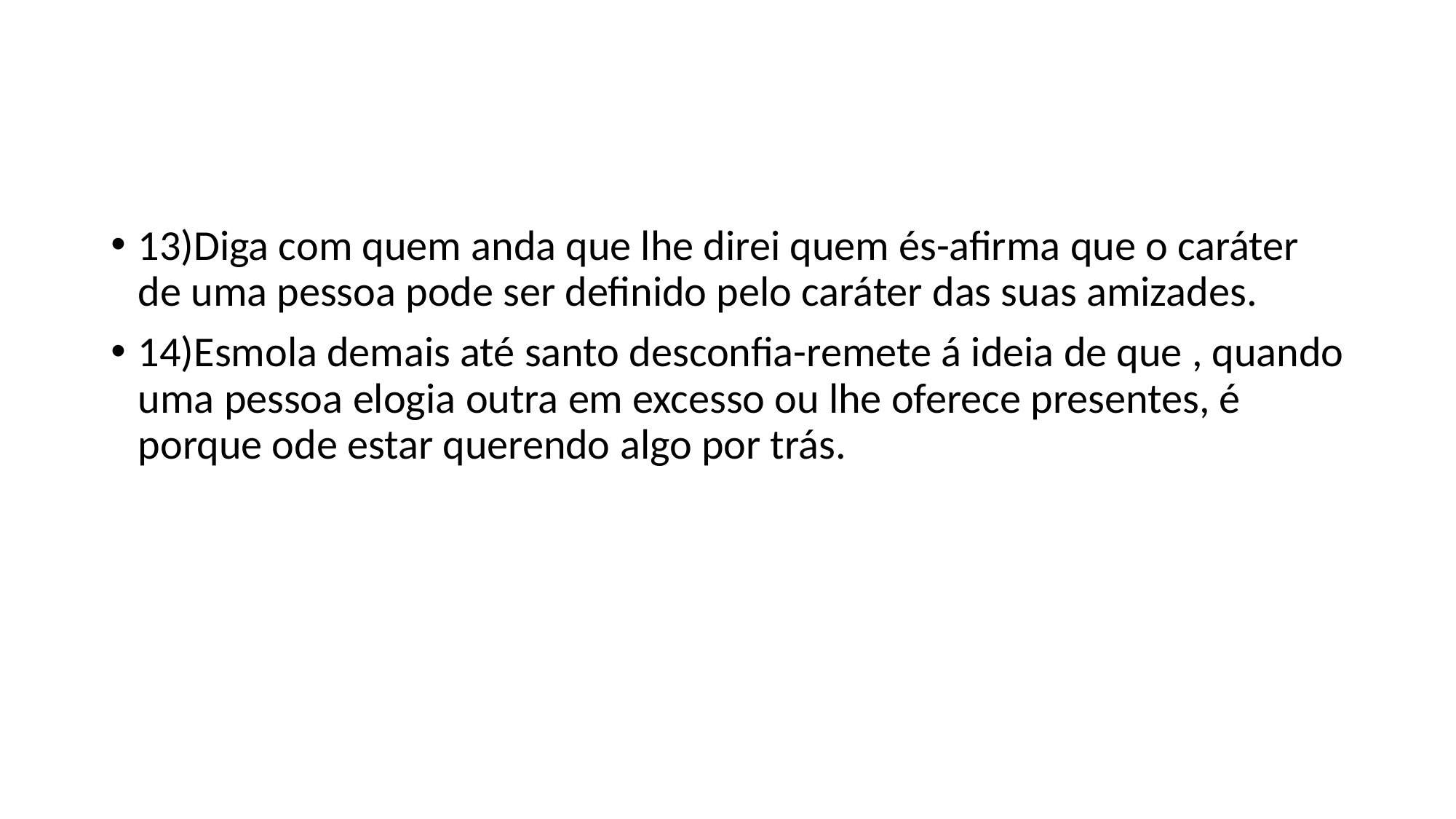

#
13)Diga com quem anda que lhe direi quem és-afirma que o caráter de uma pessoa pode ser definido pelo caráter das suas amizades.
14)Esmola demais até santo desconfia-remete á ideia de que , quando uma pessoa elogia outra em excesso ou lhe oferece presentes, é porque ode estar querendo algo por trás.